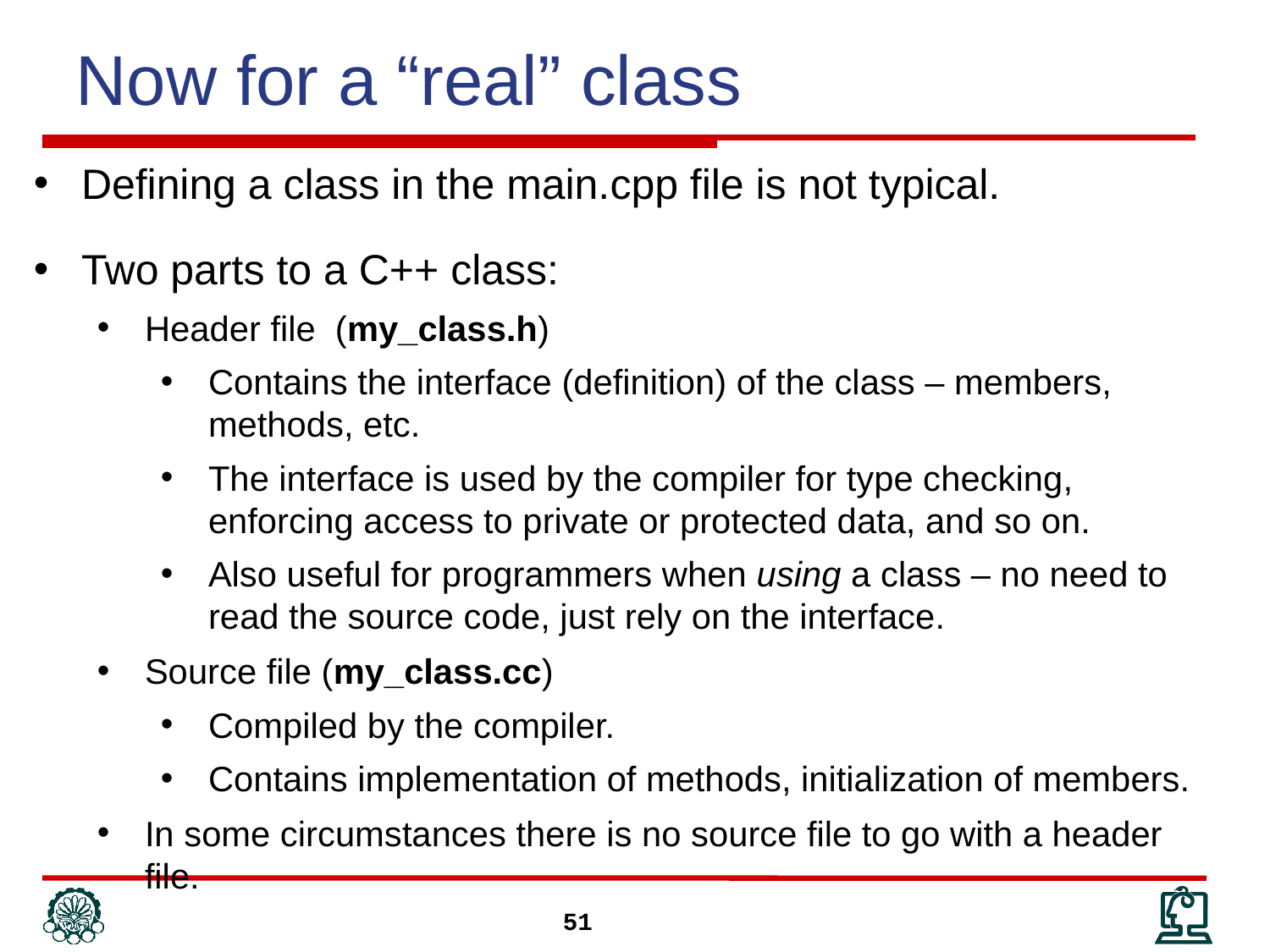

# Now for a “real” class
Defining a class in the main.cpp file is not typical.
Two parts to a C++ class:
Header file  (my_class.h)
Contains the interface (definition) of the class – members, methods, etc.
The interface is used by the compiler for type checking, enforcing access to private or protected data, and so on.
Also useful for programmers when using a class – no need to read the source code, just rely on the interface.
Source file (my_class.cc)
Compiled by the compiler.
Contains implementation of methods, initialization of members.
In some circumstances there is no source file to go with a header file.
51